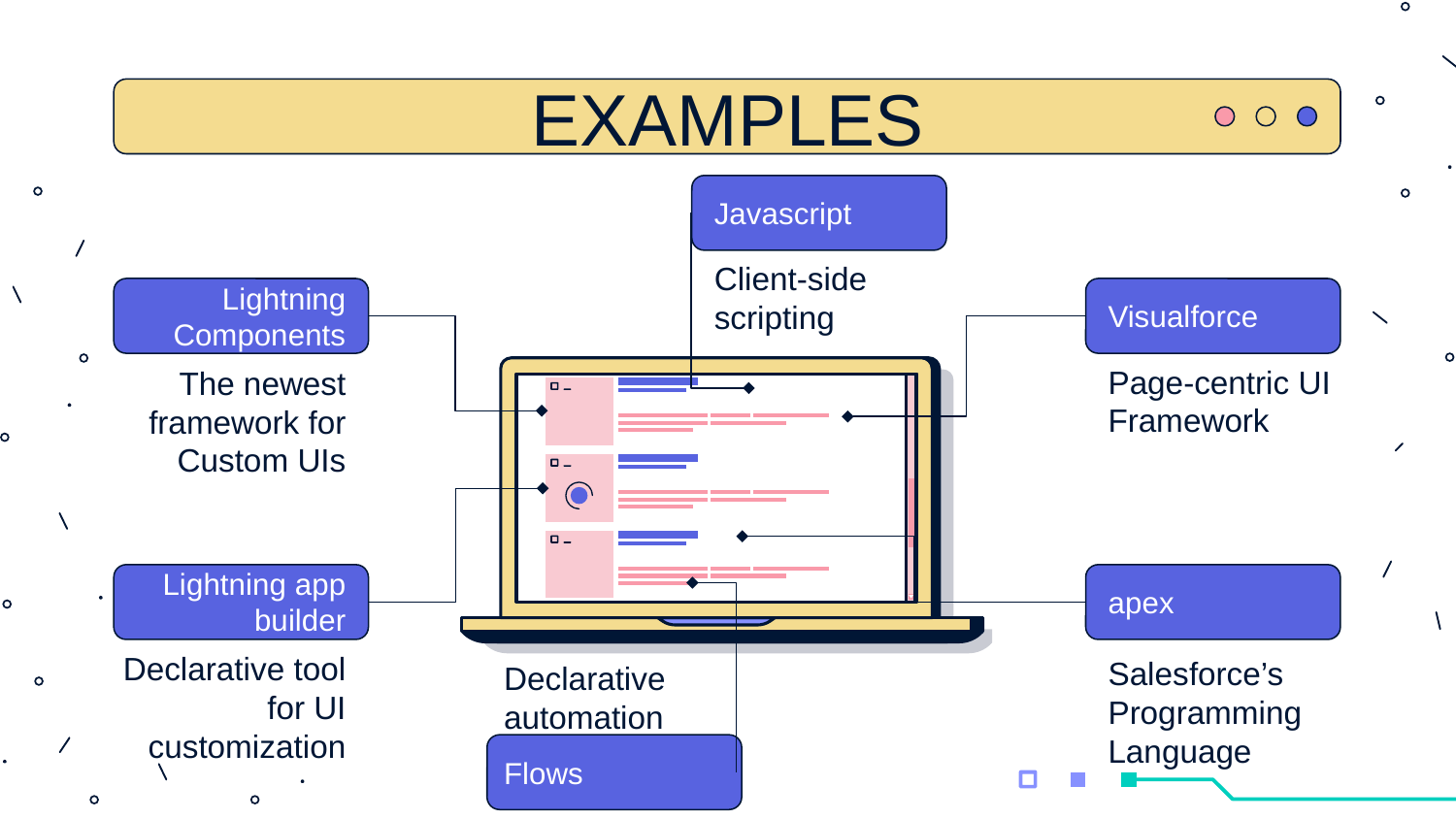

# EXAMPLES

Javascript
Client-side scripting

Visualforce
Lightning Components
The newest framework for Custom UIs
Page-centric UI Framework

Lightning app builder
apex
Declarative tool for UI customization
Salesforce’s Programming Language
Declarative automation

Flows